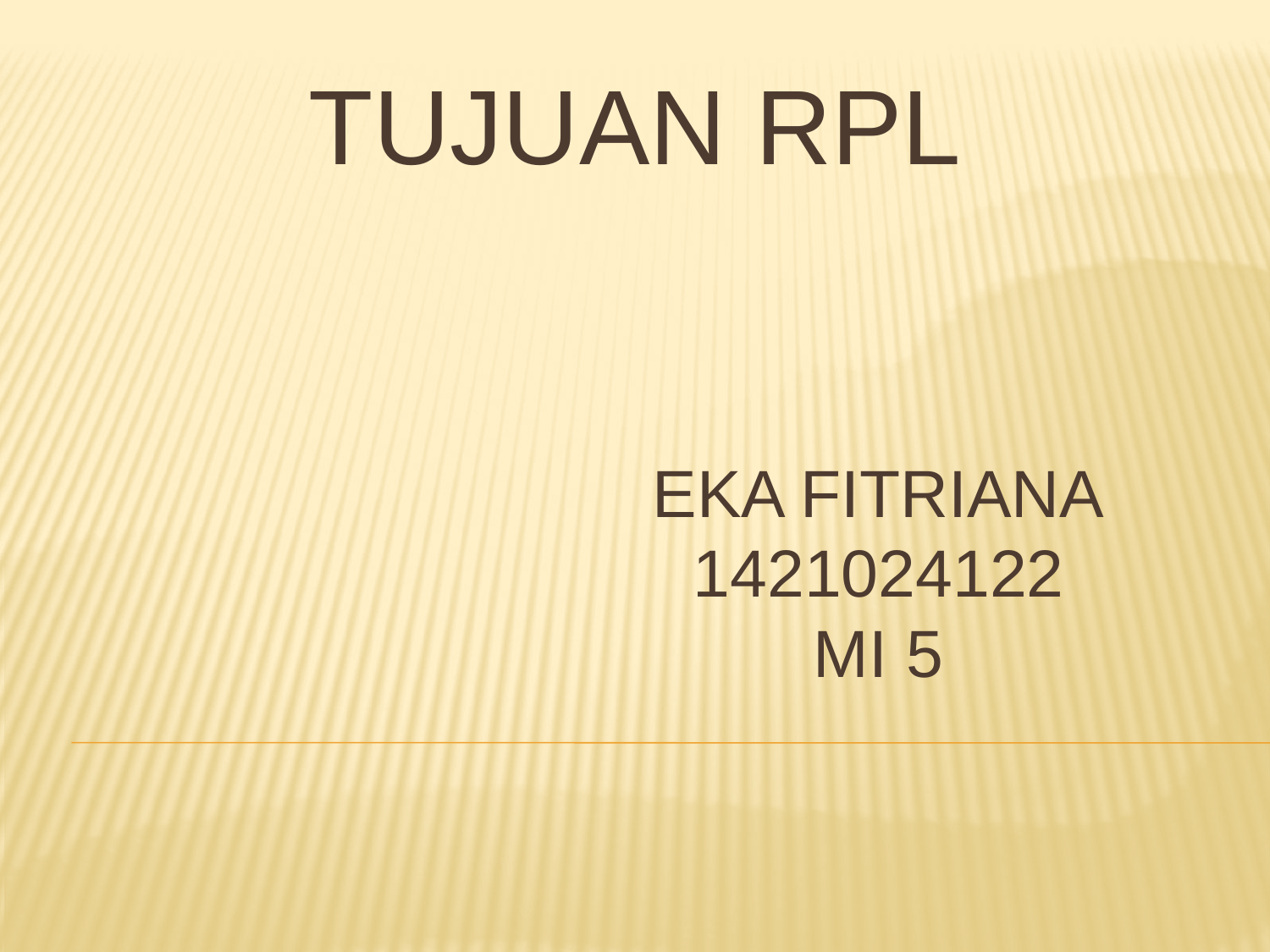

# TUJUAN RPL
Eka fitriana
1421024122
Mi 5